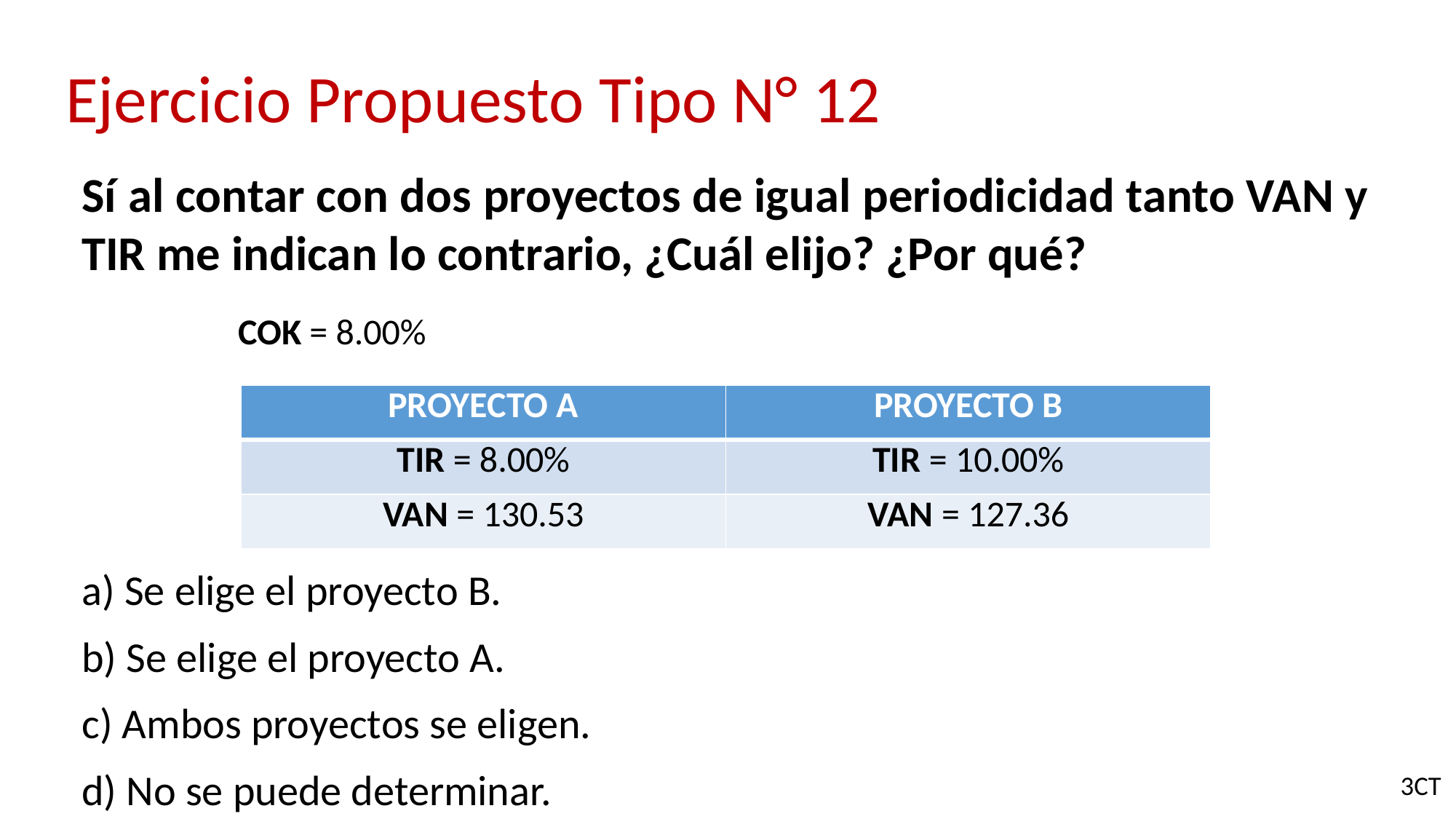

# Ejercicio Propuesto Tipo N° 12
Sí al contar con dos proyectos de igual periodicidad tanto VAN y TIR me indican lo contrario, ¿Cuál elijo? ¿Por qué?
COK = 8.00%
| PROYECTO A | PROYECTO B |
| --- | --- |
| TIR = 8.00% | TIR = 10.00% |
| VAN = 130.53 | VAN = 127.36 |
a) Se elige el proyecto B.
b) Se elige el proyecto A.
c) Ambos proyectos se eligen.
d) No se puede determinar.
3CT